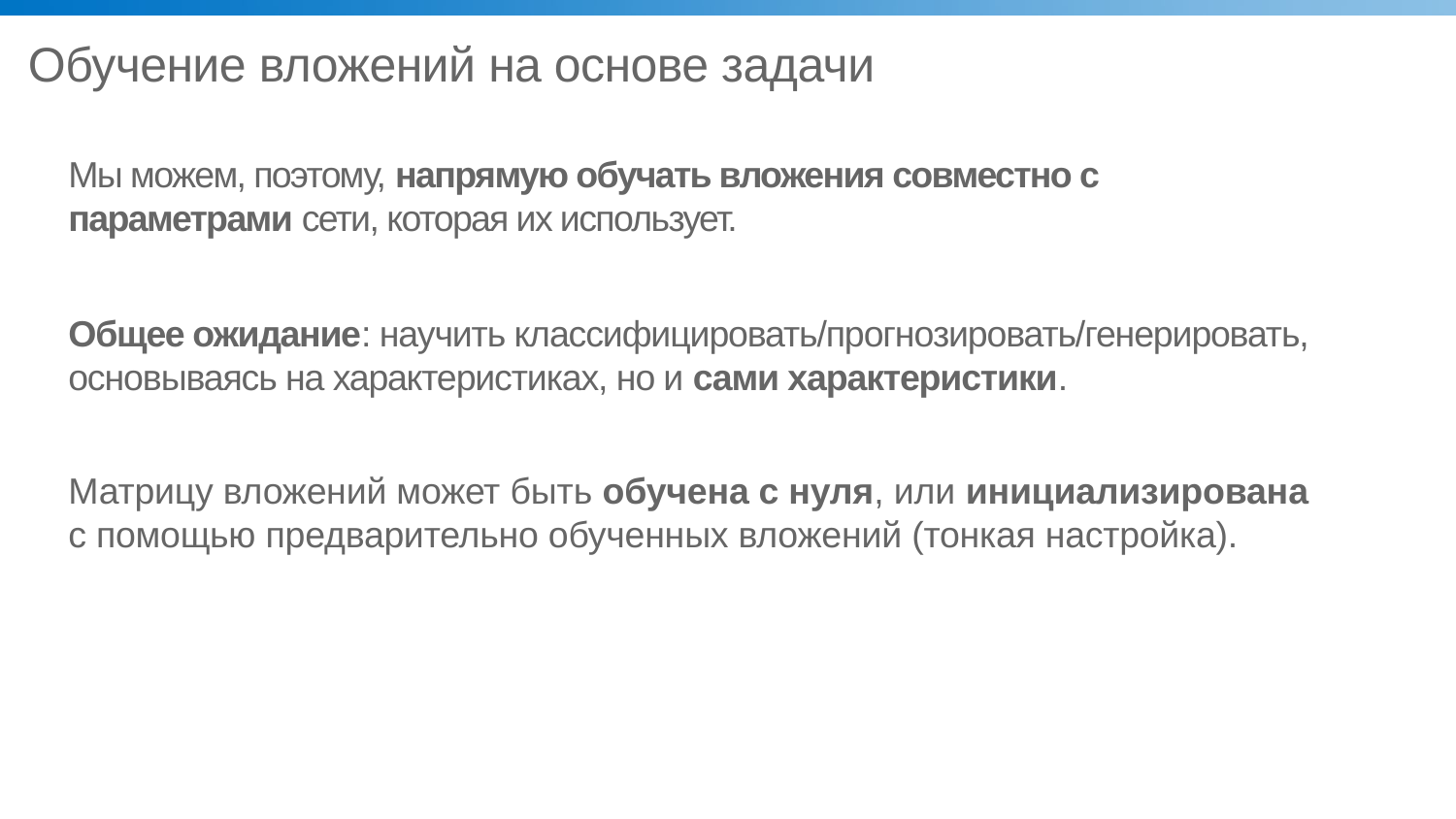

# Обучение вложений на основе задачи
Мы можем, поэтому, напрямую обучать вложения совместно с параметрами сети, которая их использует.

Общее ожидание: научить классифицировать/прогнозировать/генерировать, основываясь на характеристиках, но и сами характеристики.

Матрицу вложений может быть обучена с нуля, или инициализирована с помощью предварительно обученных вложений (тонкая настройка).